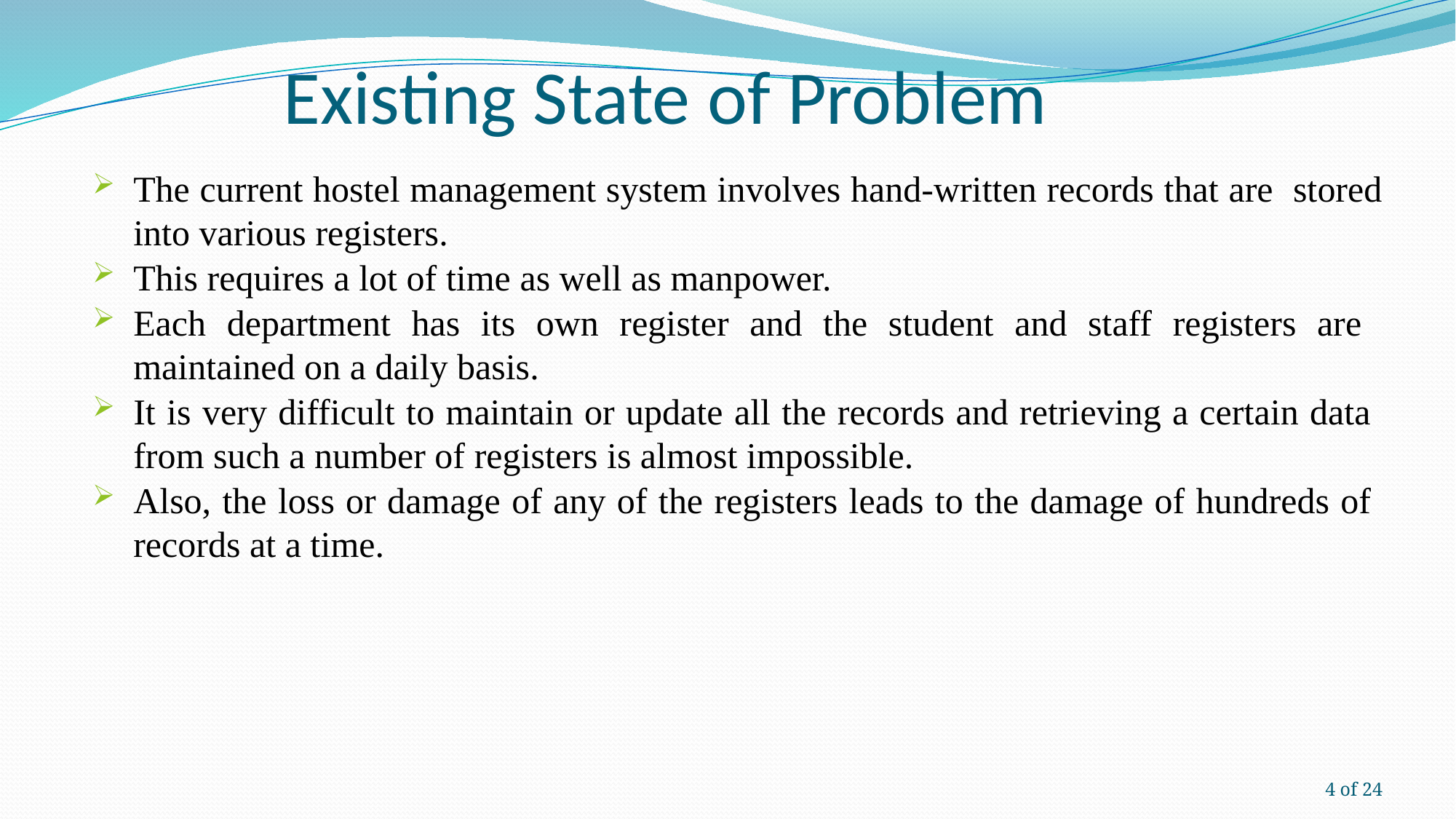

# Existing State of Problem
The current hostel management system involves hand-written records that are  stored into various registers.
This requires a lot of time as well as manpower.
Each department has its own register and the student and staff registers are  maintained on a daily basis.
It is very difficult to maintain or update all the records and retrieving a certain data  from such a number of registers is almost impossible.
Also, the loss or damage of any of the registers leads to the damage of hundreds of  records at a time.
4 of 24